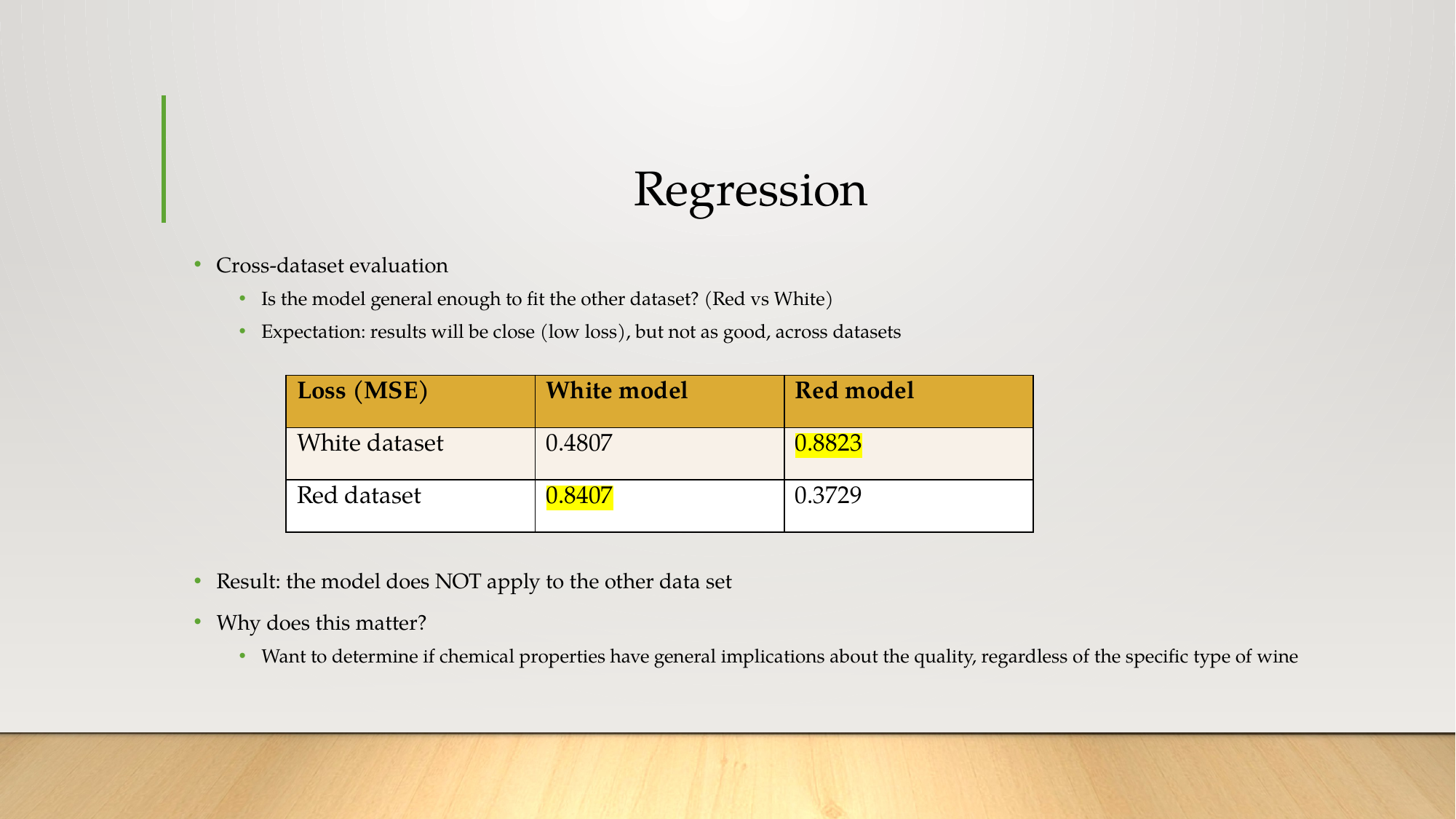

# Regression
Cross-dataset evaluation
Is the model general enough to fit the other dataset? (Red vs White)
Expectation: results will be close (low loss), but not as good, across datasets

Result: the model does NOT apply to the other data set
Why does this matter?
Want to determine if chemical properties have general implications about the quality, regardless of the specific type of wine
| Loss (MSE) | White model | Red model |
| --- | --- | --- |
| White dataset | 0.4807 | 0.8823 |
| Red dataset | 0.8407 | 0.3729 |